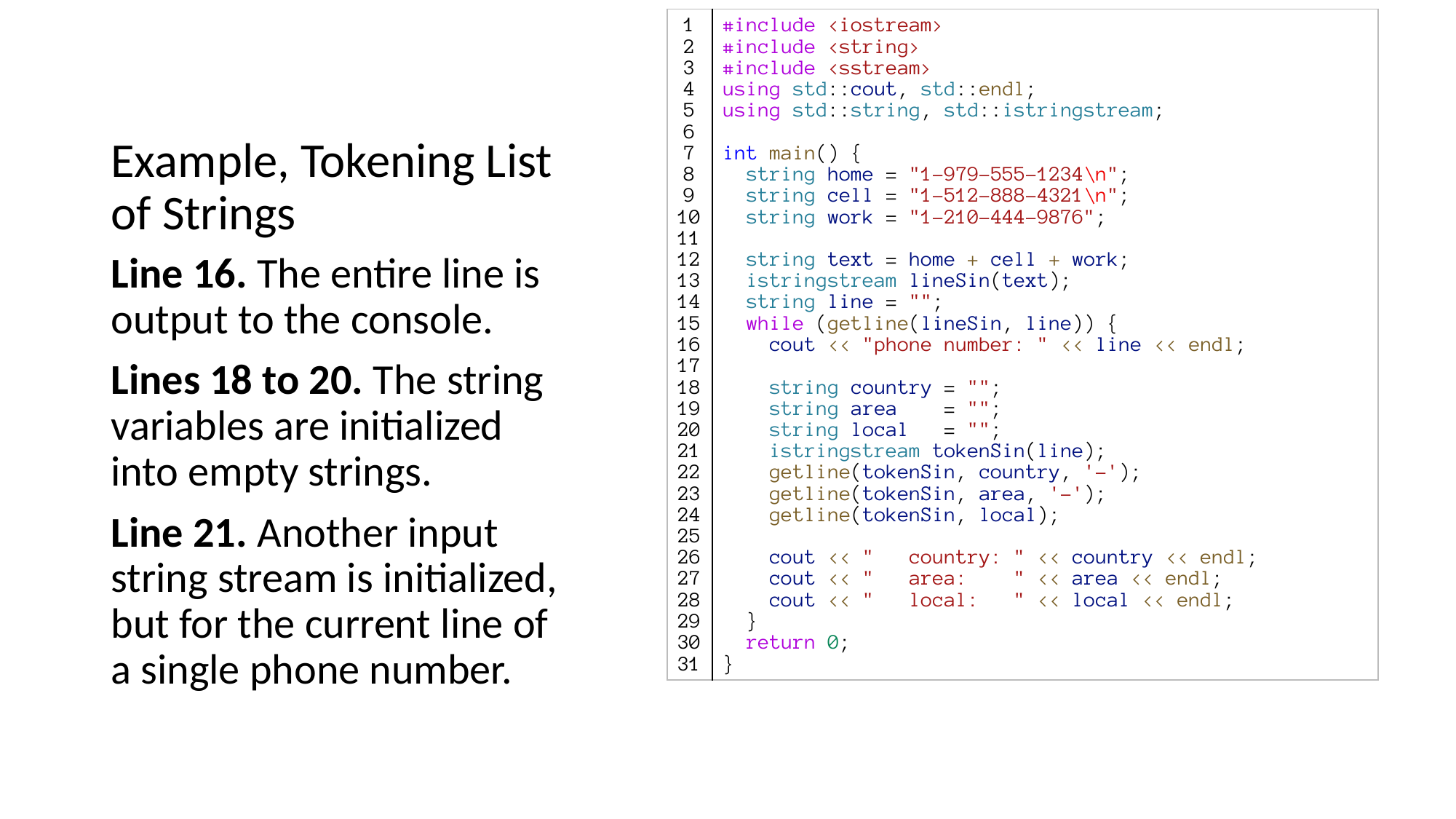

| 1 2 3 4 5 6 7 8 9 10 11 12 13 14 15 16 17 18 19 20 21 22 23 24 25 26 27 28 29 30 31 | #include <iostream> #include <string> #include <sstream> using std::cout, std::endl; using std::string, std::istringstream; int main() {   string home = "1-979-555-1234\n";   string cell = "1-512-888-4321\n";   string work = "1-210-444-9876";   string text = home + cell + work;   istringstream lineSin(text);   string line = "";     while (getline(lineSin, line)) {     cout << "phone number: " << line << endl;     string country = "";     string area    = "";     string local   = "";     istringstream tokenSin(line);      getline(tokenSin, country, '-');     getline(tokenSin, area, '-');     getline(tokenSin, local);          cout << "   country: " << country << endl;     cout << "   area:    " << area << endl;     cout << "   local:   " << local << endl;   }   return 0; } |
| --- | --- |
# Example, Tokening List of Strings
Line 16. The entire line is output to the console.
Lines 18 to 20. The string variables are initialized into empty strings.
Line 21. Another input string stream is initialized, but for the current line of a single phone number.